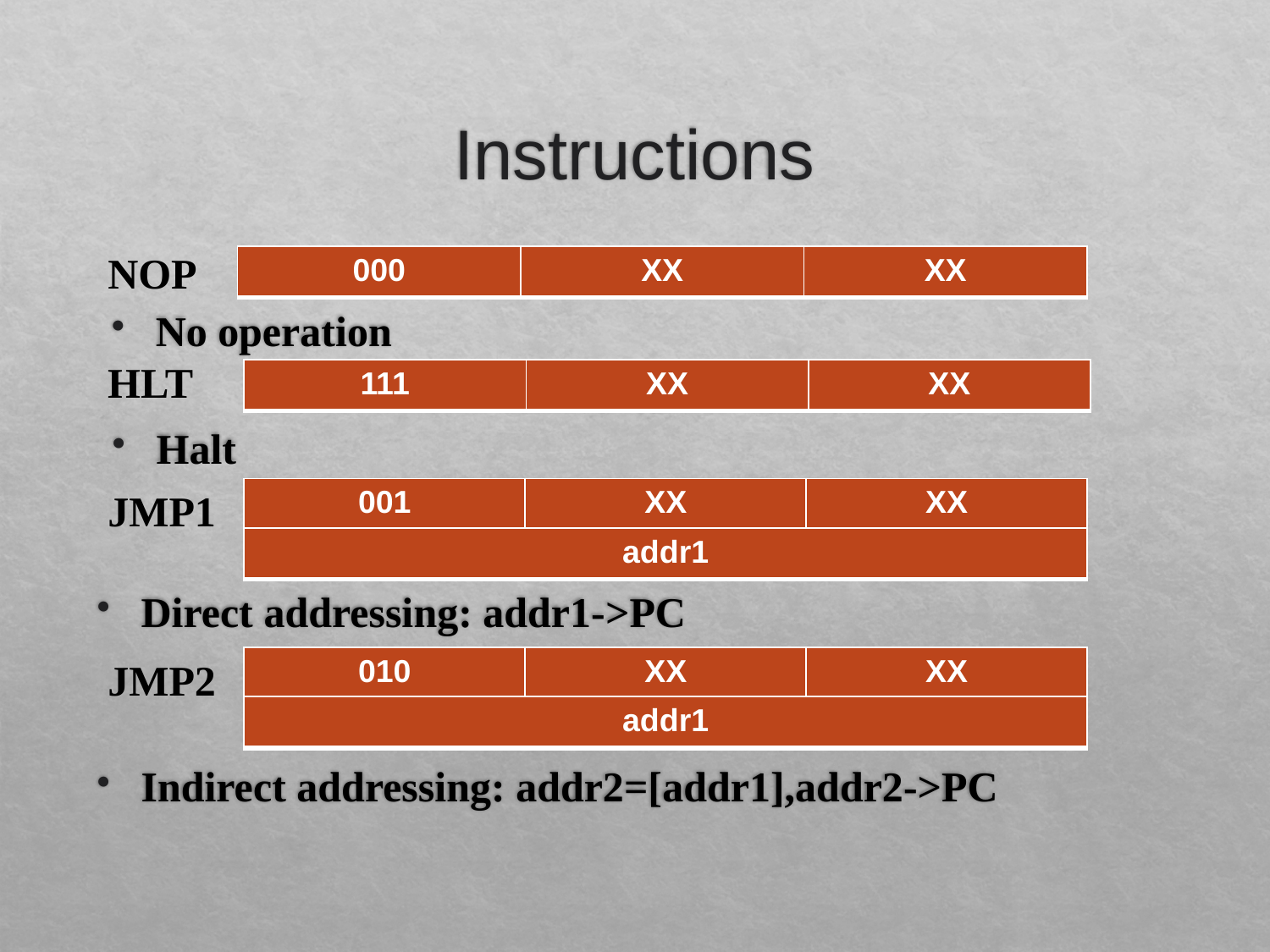

# Instructions
NOP
| 000 | XX | XX |
| --- | --- | --- |
No operation
HLT
| 111 | XX | XX |
| --- | --- | --- |
Halt
JMP1
| 001 | XX | XX |
| --- | --- | --- |
| addr1 |
| --- |
Direct addressing: addr1->PC
JMP2
| 010 | XX | XX |
| --- | --- | --- |
| addr1 |
| --- |
Indirect addressing: addr2=[addr1],addr2->PC